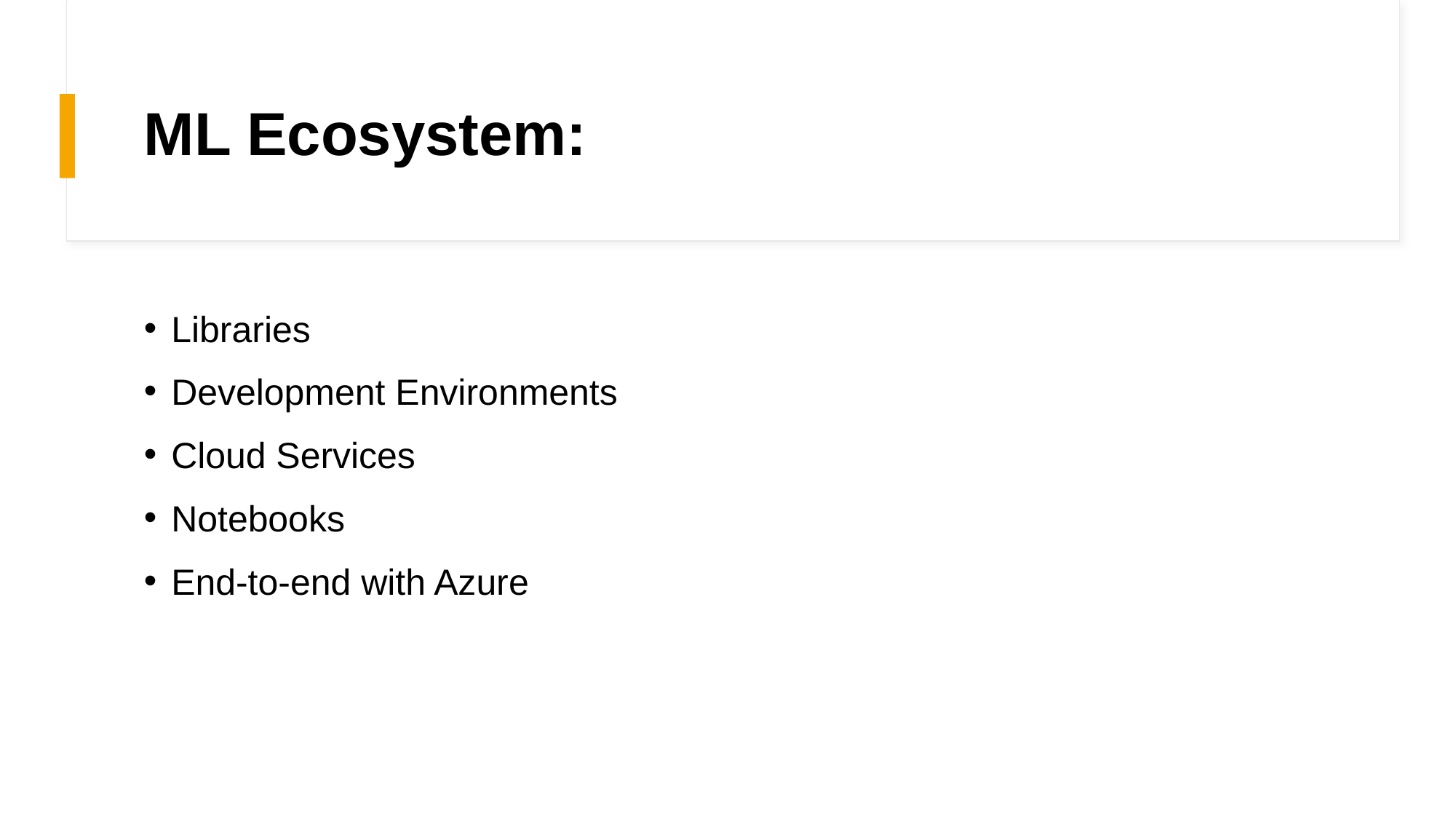

# ML Ecosystem:
Libraries
Development Environments
Cloud Services
Notebooks
End-to-end with Azure